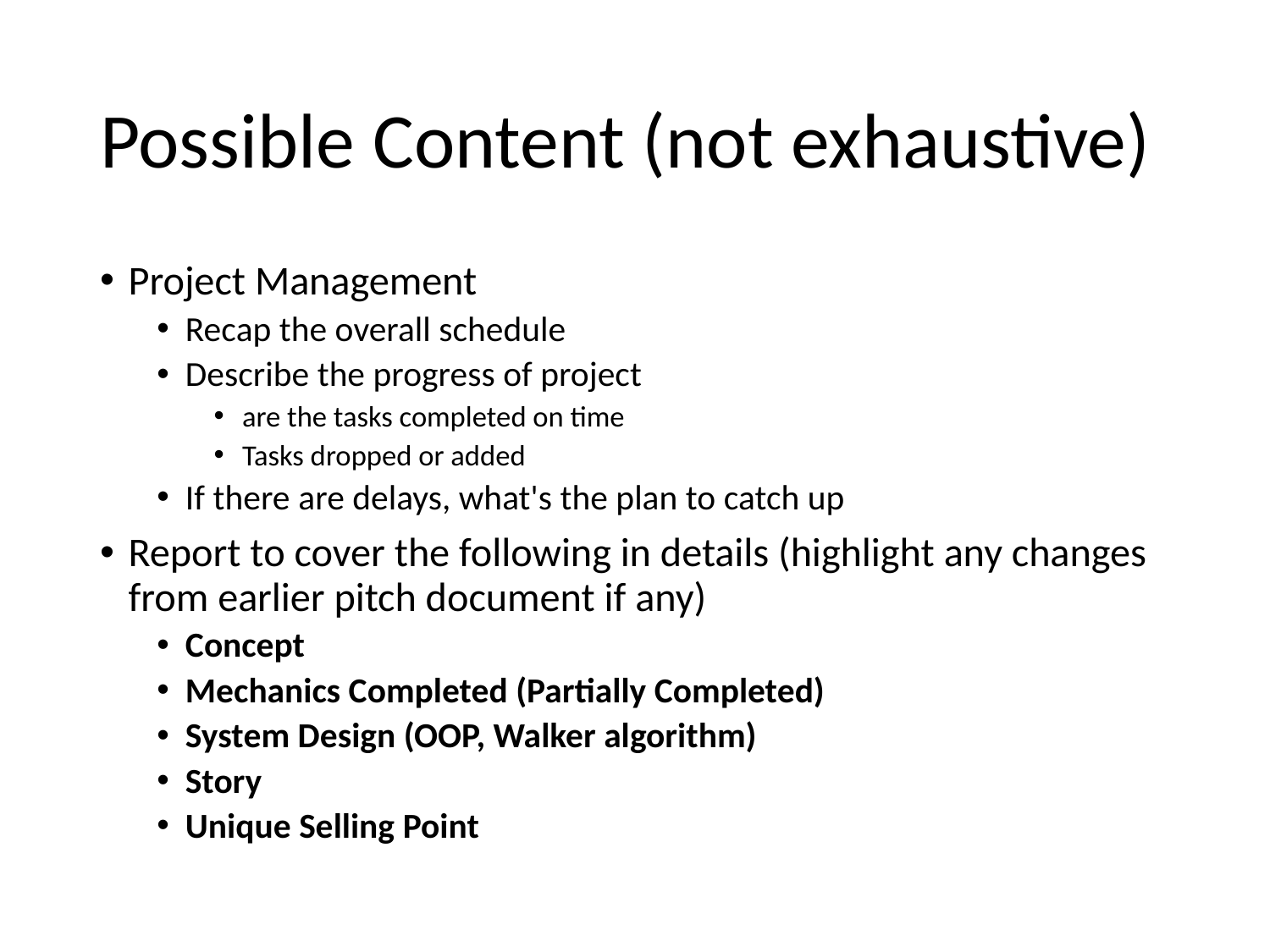

# Possible Content (not exhaustive)
Project Management
Recap the overall schedule
Describe the progress of project
are the tasks completed on time
Tasks dropped or added
If there are delays, what's the plan to catch up
Report to cover the following in details (highlight any changes from earlier pitch document if any)
Concept
Mechanics Completed (Partially Completed)
System Design (OOP, Walker algorithm)
Story
Unique Selling Point